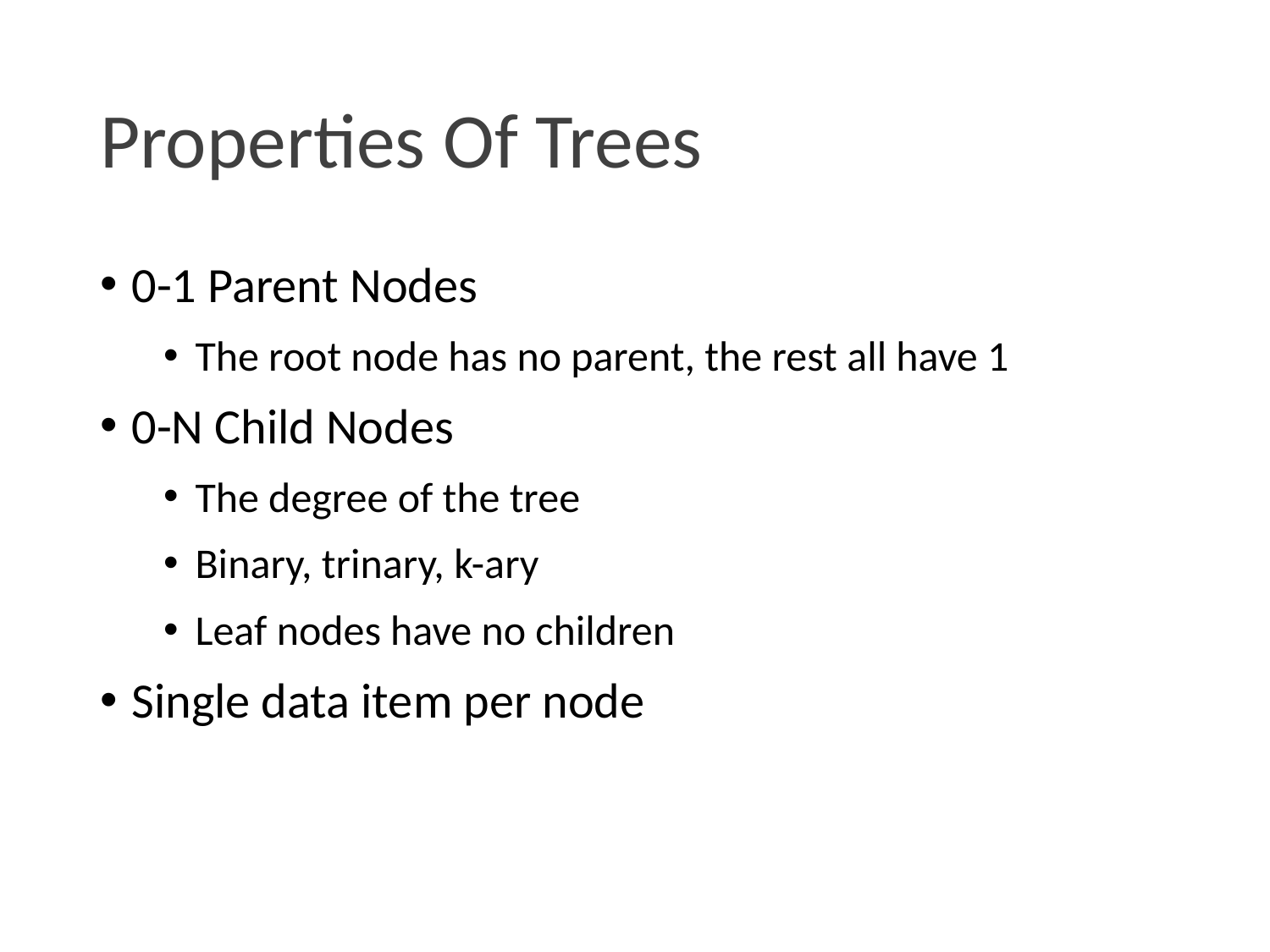

# Properties Of Trees
0-1 Parent Nodes
The root node has no parent, the rest all have 1
0-N Child Nodes
The degree of the tree
Binary, trinary, k-ary
Leaf nodes have no children
Single data item per node